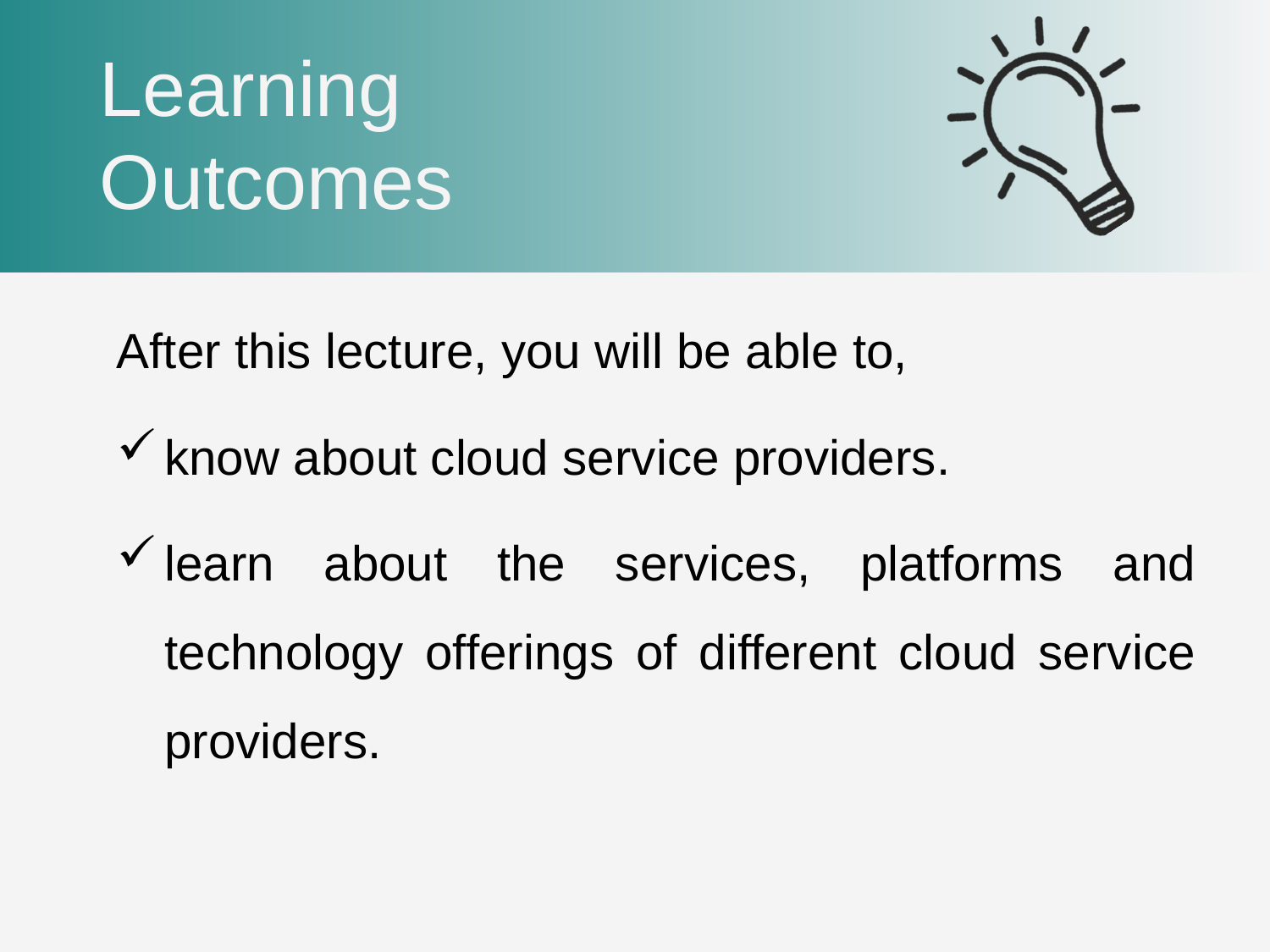

After this lecture, you will be able to,
know about cloud service providers.
learn about the services, platforms and technology offerings of different cloud service providers.